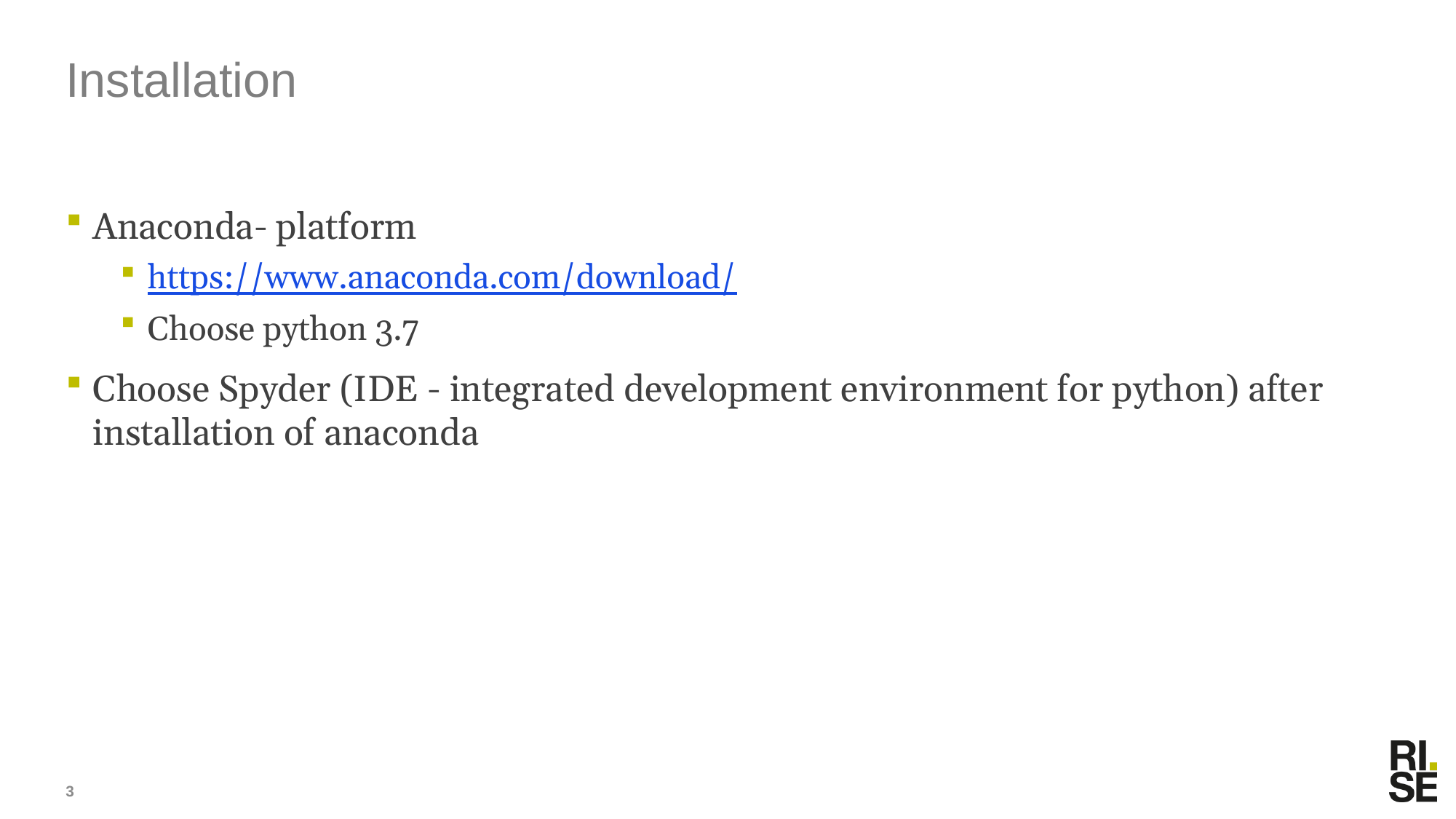

# Installation
Anaconda- platform
https://www.anaconda.com/download/
Choose python 3.7
Choose Spyder (IDE - integrated development environment for python) after installation of anaconda

3